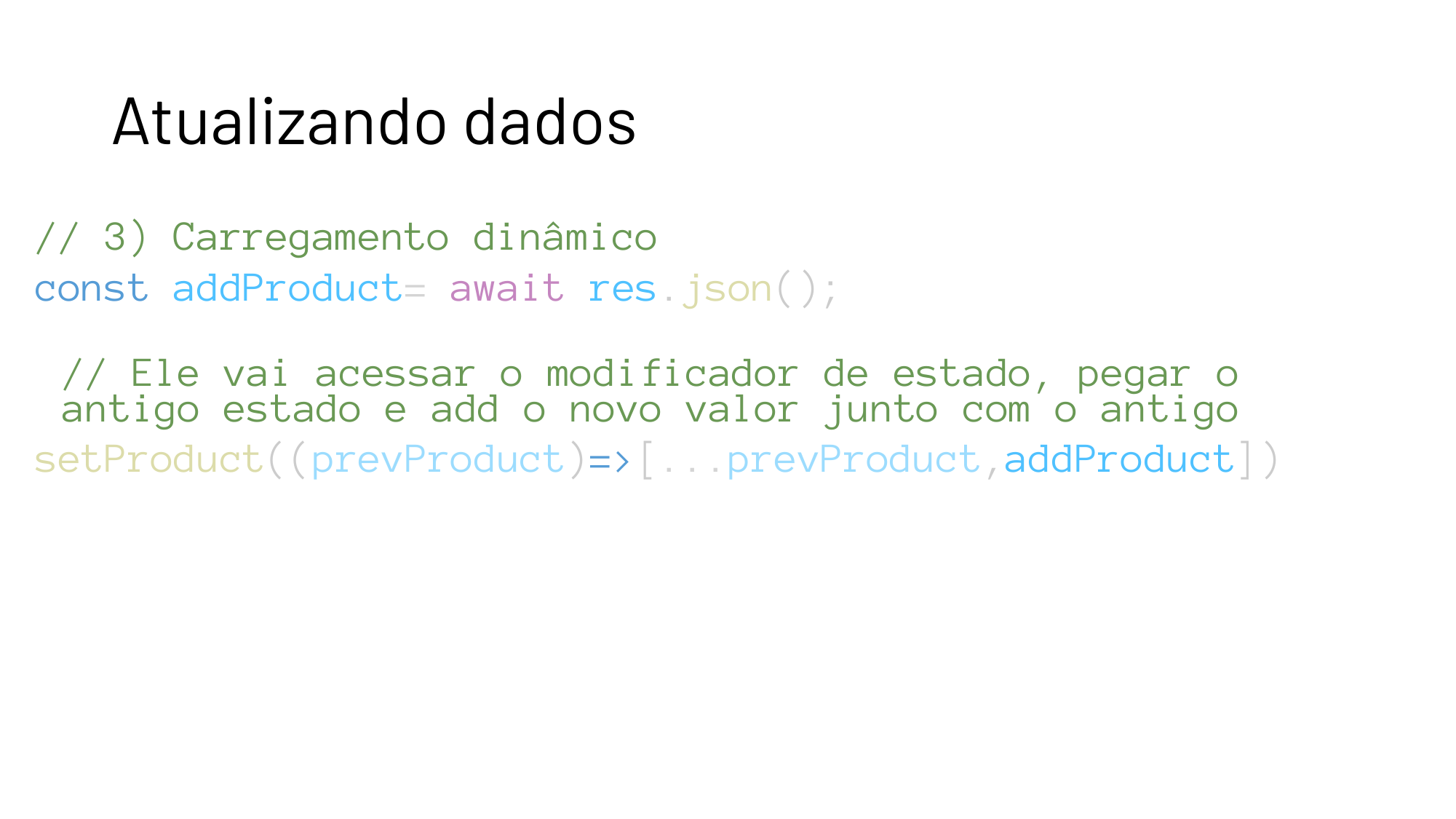

# Atualizando dados
// 3) Carregamento dinâmico
const addProduct= await res.json();
// Ele vai acessar o modificador de estado, pegar o antigo estado e add o novo valor junto com o antigo
setProduct((prevProduct)=>[...prevProduct,addProduct])